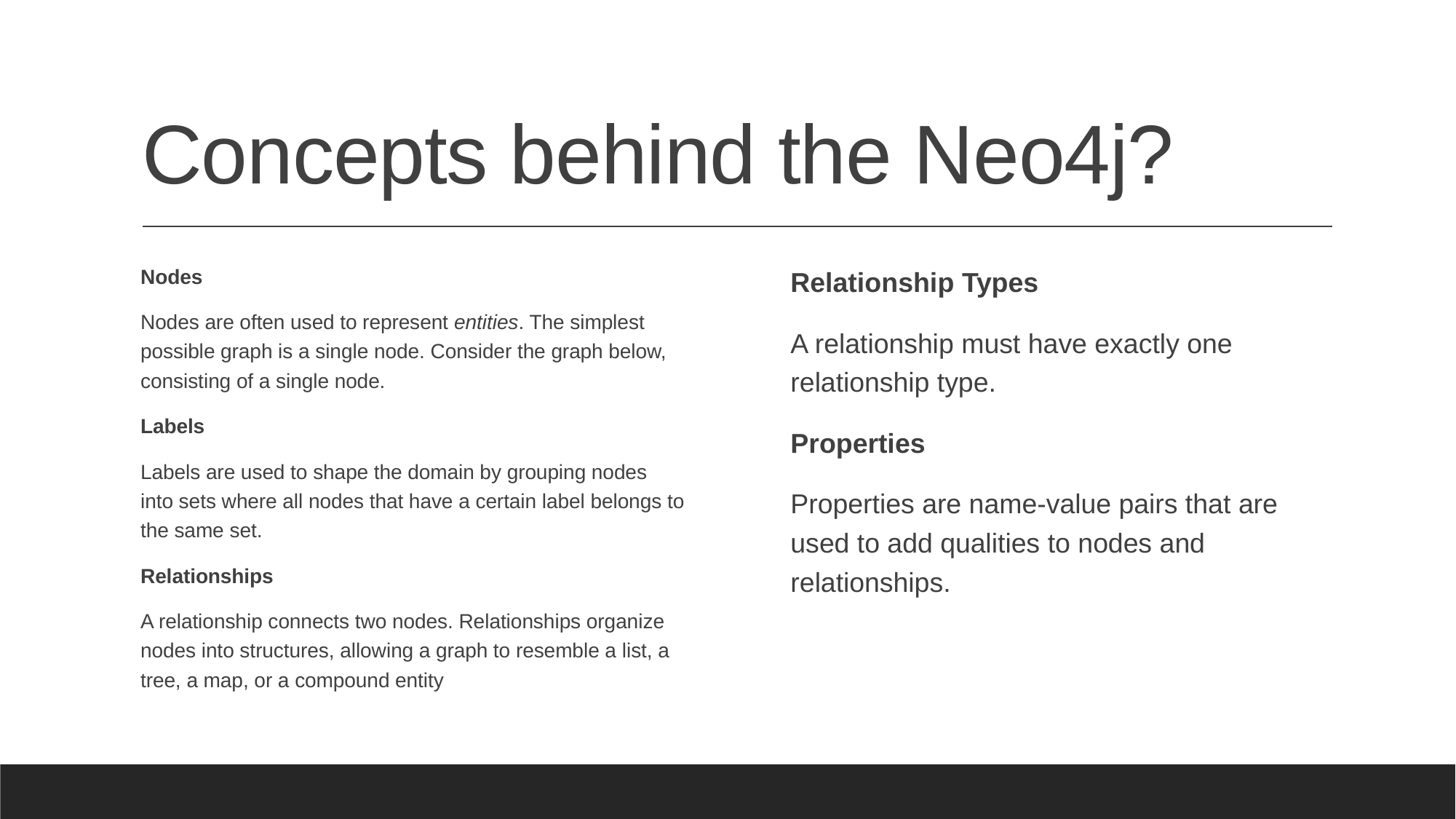

# Concepts behind the Neo4j?
Nodes
Nodes are often used to represent entities. The simplest possible graph is a single node. Consider the graph below, consisting of a single node.
Labels
Labels are used to shape the domain by grouping nodes into sets where all nodes that have a certain label belongs to the same set.
Relationships
A relationship connects two nodes. Relationships organize nodes into structures, allowing a graph to resemble a list, a tree, a map, or a compound entity
Relationship Types
A relationship must have exactly one relationship type.
Properties
Properties are name-value pairs that are used to add qualities to nodes and relationships.